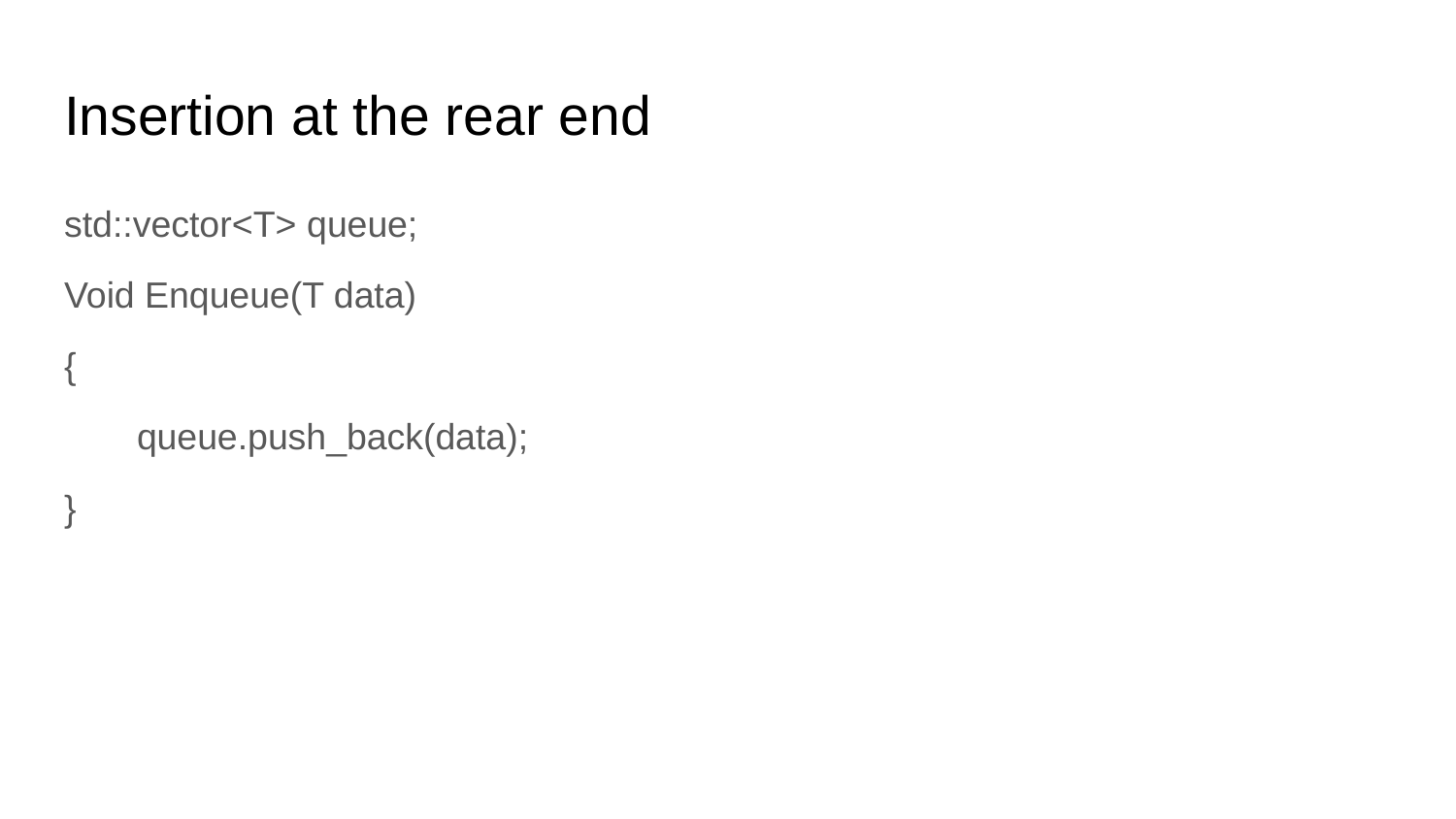

# Insertion at the rear end
std::vector<T> queue;
Void Enqueue(T data)
{
queue.push_back(data);
}